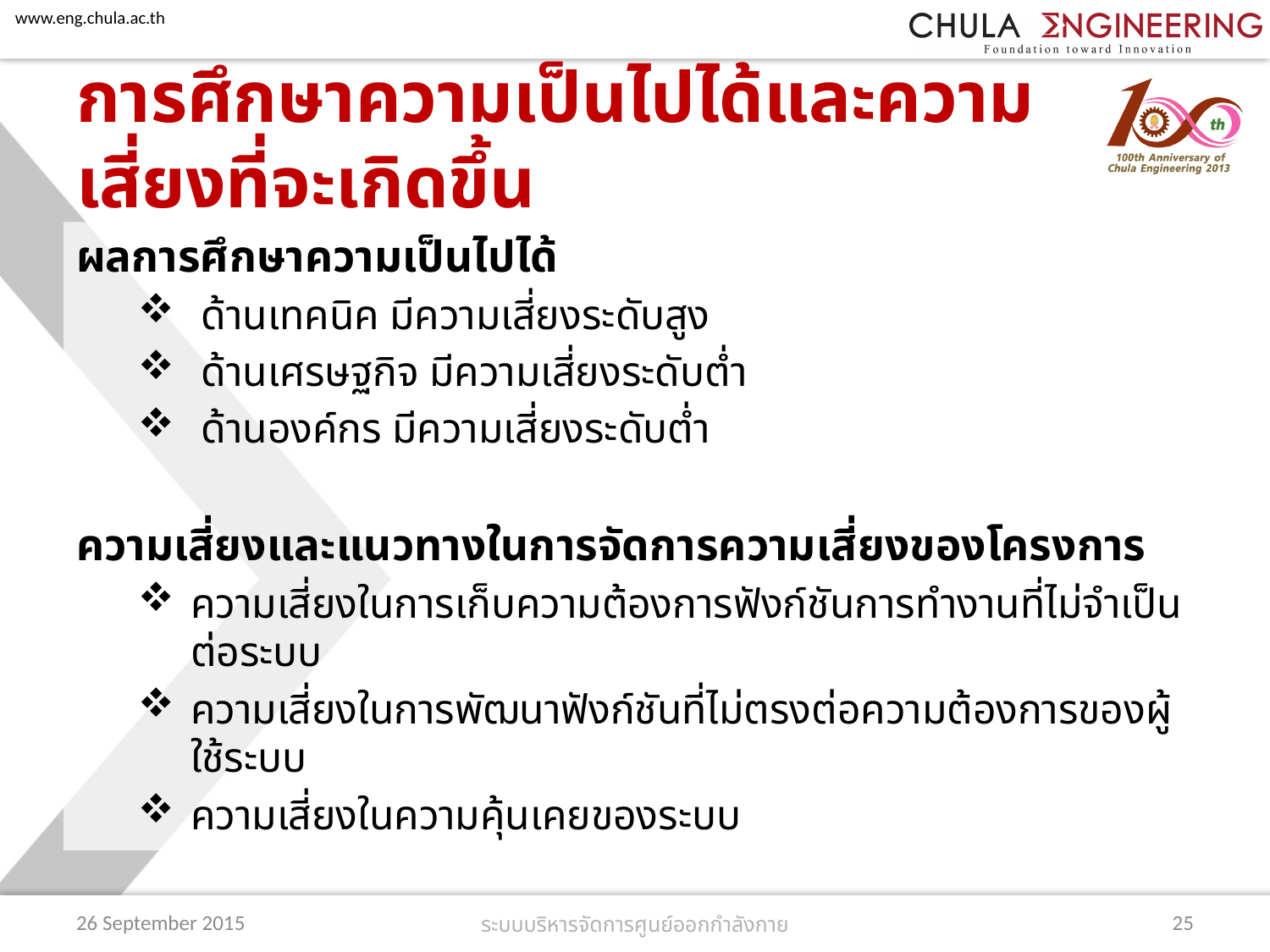

# การศึกษาความเป็นไปได้และความเสี่ยงที่จะเกิดขึ้น
ผลการศึกษาความเป็นไปได้
 ด้านเทคนิค มีความเสี่ยงระดับสูง
 ด้านเศรษฐกิจ มีความเสี่ยงระดับต่ำ
 ด้านองค์กร มีความเสี่ยงระดับต่ำ

ความเสี่ยงและแนวทางในการจัดการความเสี่ยงของโครงการ
ความเสี่ยงในการเก็บความต้องการฟังก์ชันการทำงานที่ไม่จำเป็นต่อระบบ
ความเสี่ยงในการพัฒนาฟังก์ชันที่ไม่ตรงต่อความต้องการของผู้ใช้ระบบ
ความเสี่ยงในความคุ้นเคยของระบบ

26 September 2015
25
ระบบบริหารจัดการศูนย์ออกกำลังกาย